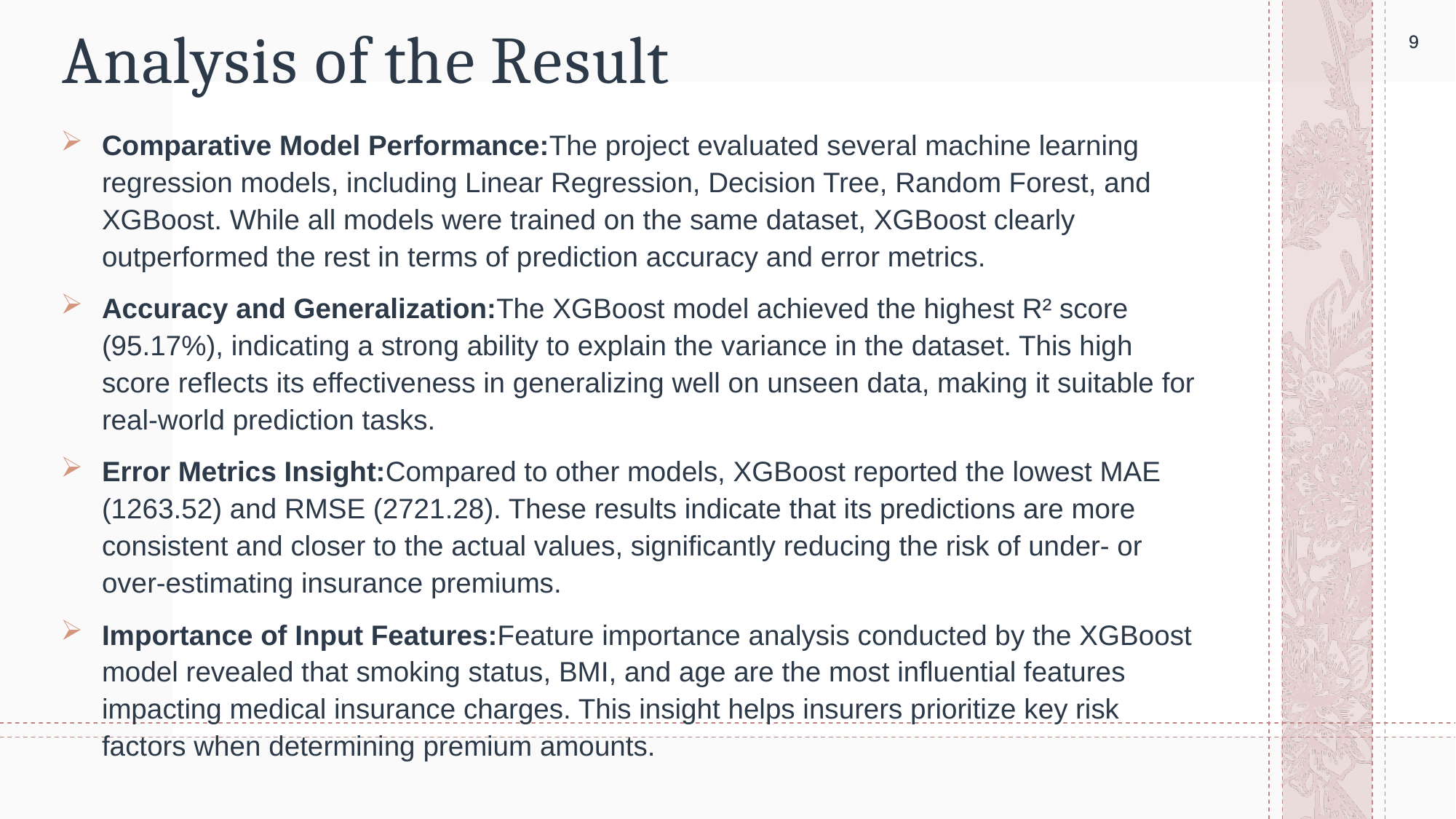

9
9
# Analysis of the Result
Comparative Model Performance:The project evaluated several machine learning regression models, including Linear Regression, Decision Tree, Random Forest, and XGBoost. While all models were trained on the same dataset, XGBoost clearly outperformed the rest in terms of prediction accuracy and error metrics.
Accuracy and Generalization:The XGBoost model achieved the highest R² score (95.17%), indicating a strong ability to explain the variance in the dataset. This high score reflects its effectiveness in generalizing well on unseen data, making it suitable for real-world prediction tasks.
Error Metrics Insight:Compared to other models, XGBoost reported the lowest MAE (1263.52) and RMSE (2721.28). These results indicate that its predictions are more consistent and closer to the actual values, significantly reducing the risk of under- or over-estimating insurance premiums.
Importance of Input Features:Feature importance analysis conducted by the XGBoost model revealed that smoking status, BMI, and age are the most influential features impacting medical insurance charges. This insight helps insurers prioritize key risk factors when determining premium amounts.